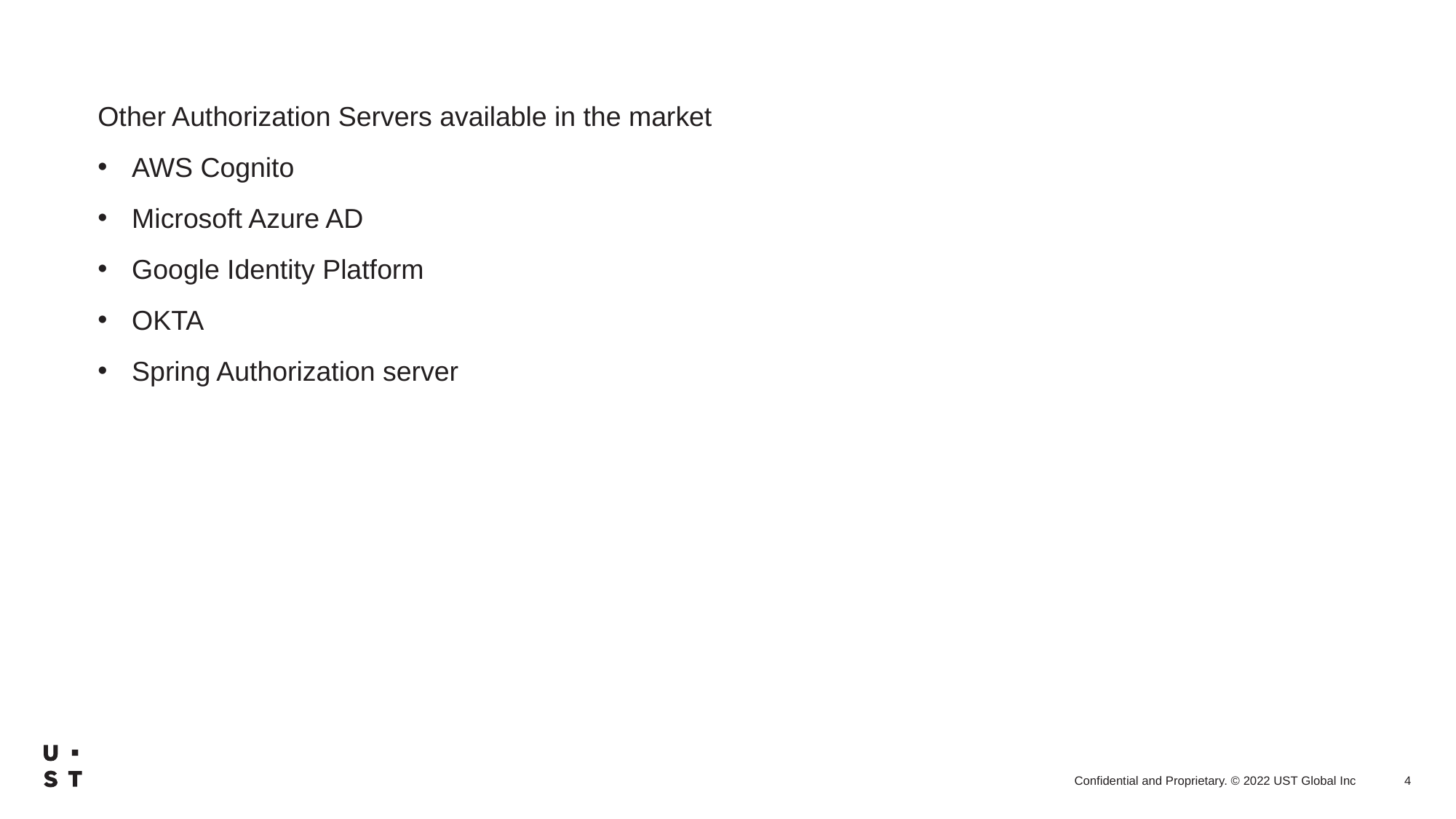

Other Authorization Servers available in the market
AWS Cognito
Microsoft Azure AD
Google Identity Platform
OKTA
Spring Authorization server